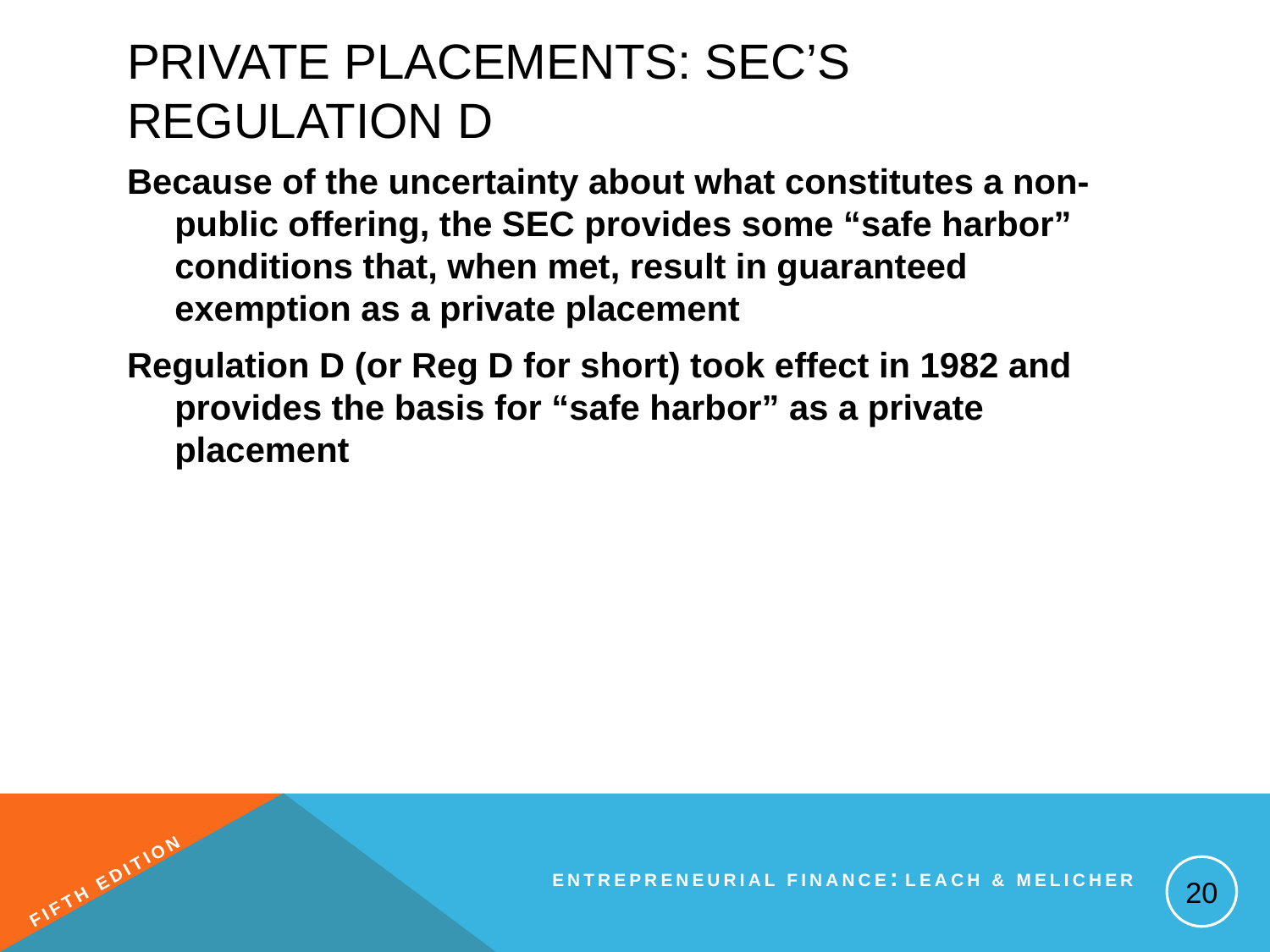

# Private Placements: SEC’s Regulation D
Because of the uncertainty about what constitutes a non-public offering, the SEC provides some “safe harbor” conditions that, when met, result in guaranteed exemption as a private placement
Regulation D (or Reg D for short) took effect in 1982 and provides the basis for “safe harbor” as a private placement
20